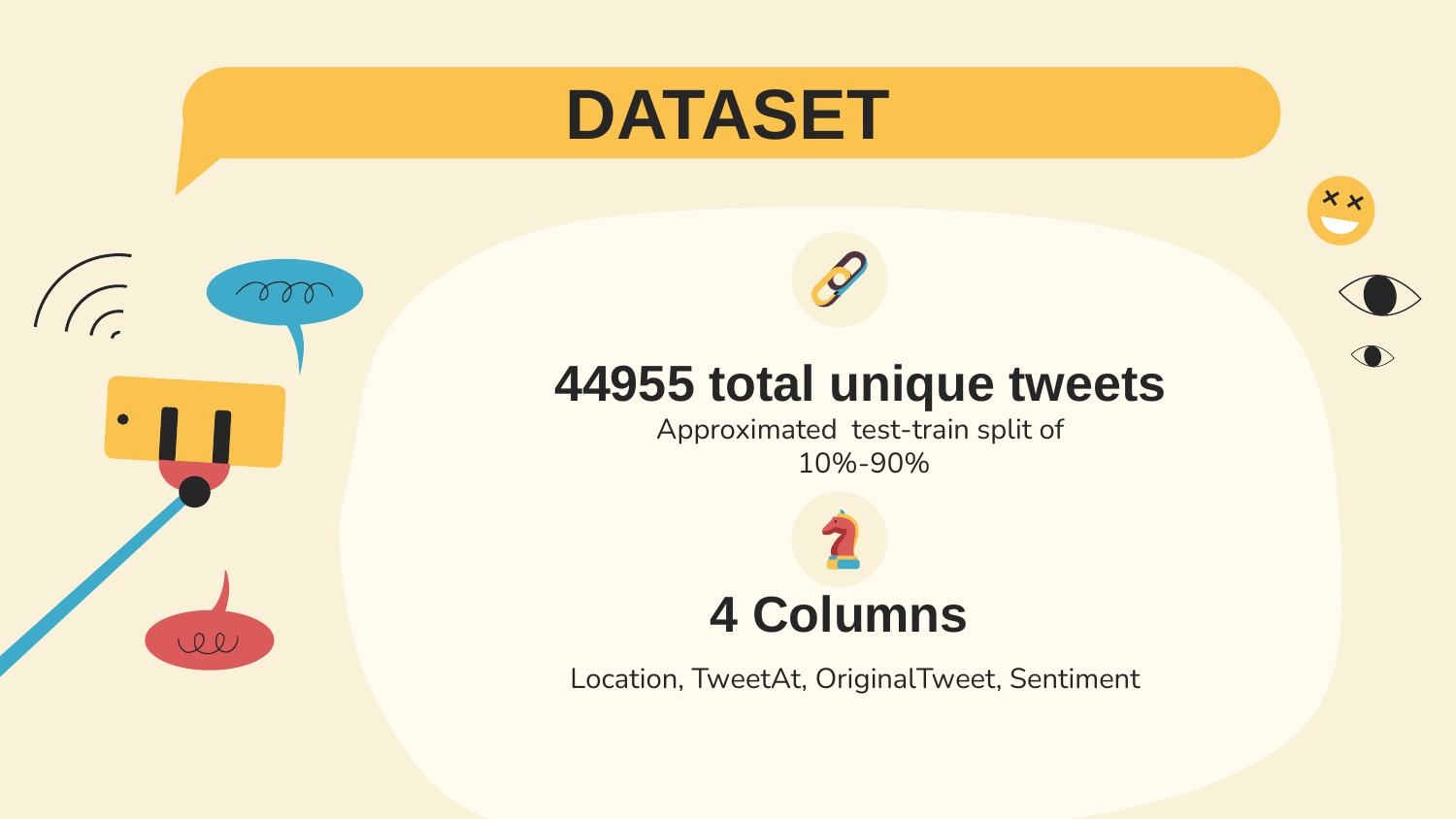

DATASET

44955 total unique tweets

 Approximated  test-train split of
  10%-90%

4 Columns
Location, TweetAt, OriginalTweet, Sentiment